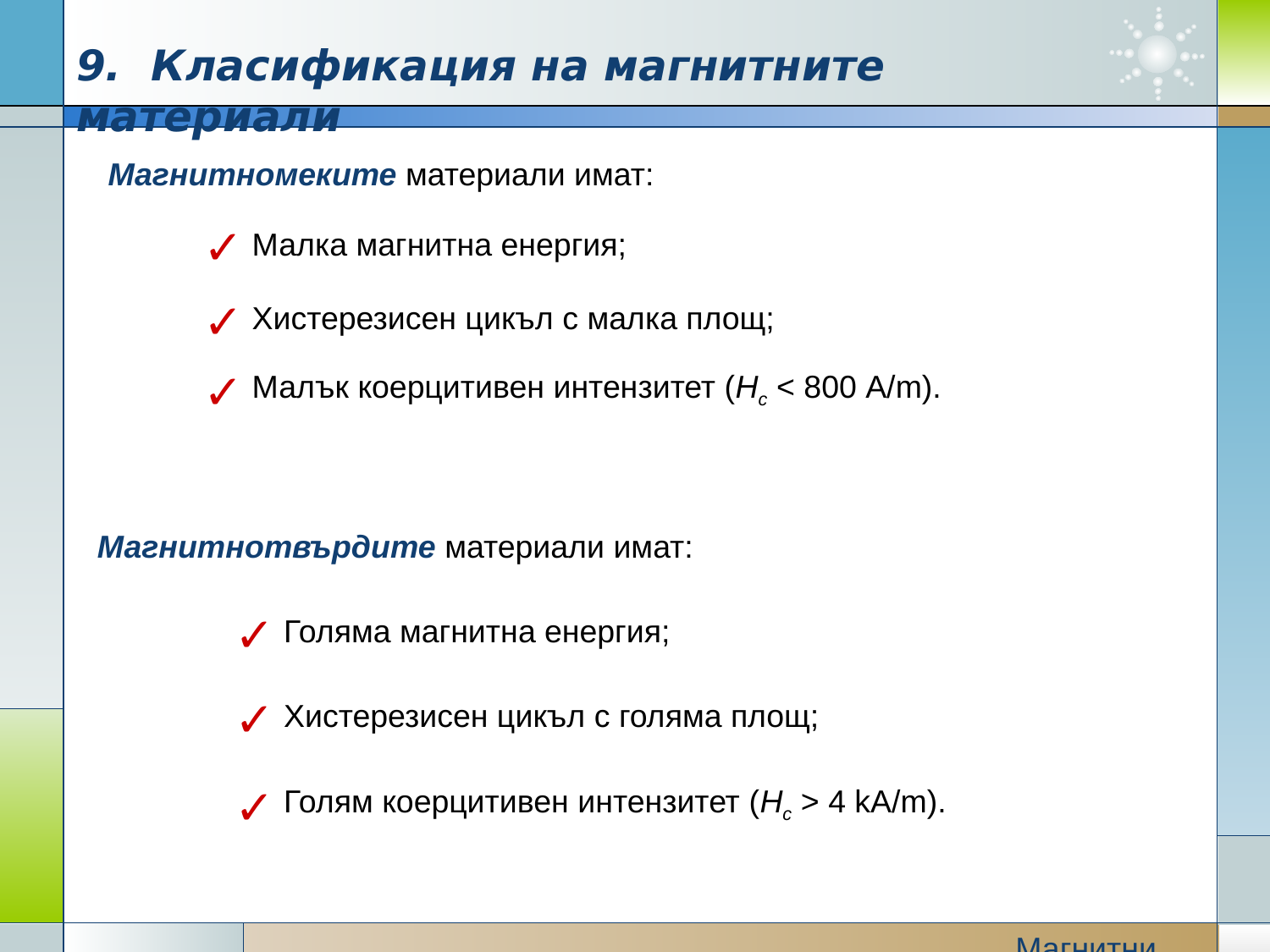

9.  Класификация на магнитните материали
Магнитномеките материали имат:
 Малка магнитна енергия;
 Хистерезисен цикъл с малка площ;
 Малък коерцитивен интензитет (Hc < 800 А/m).
Магнитнотвърдите материали имат:
 Голяма магнитна енергия;
 Хистерезисен цикъл с голяма площ;
 Голям коерцитивен интензитет (Hc > 4 kА/m).
Магнитни свойства